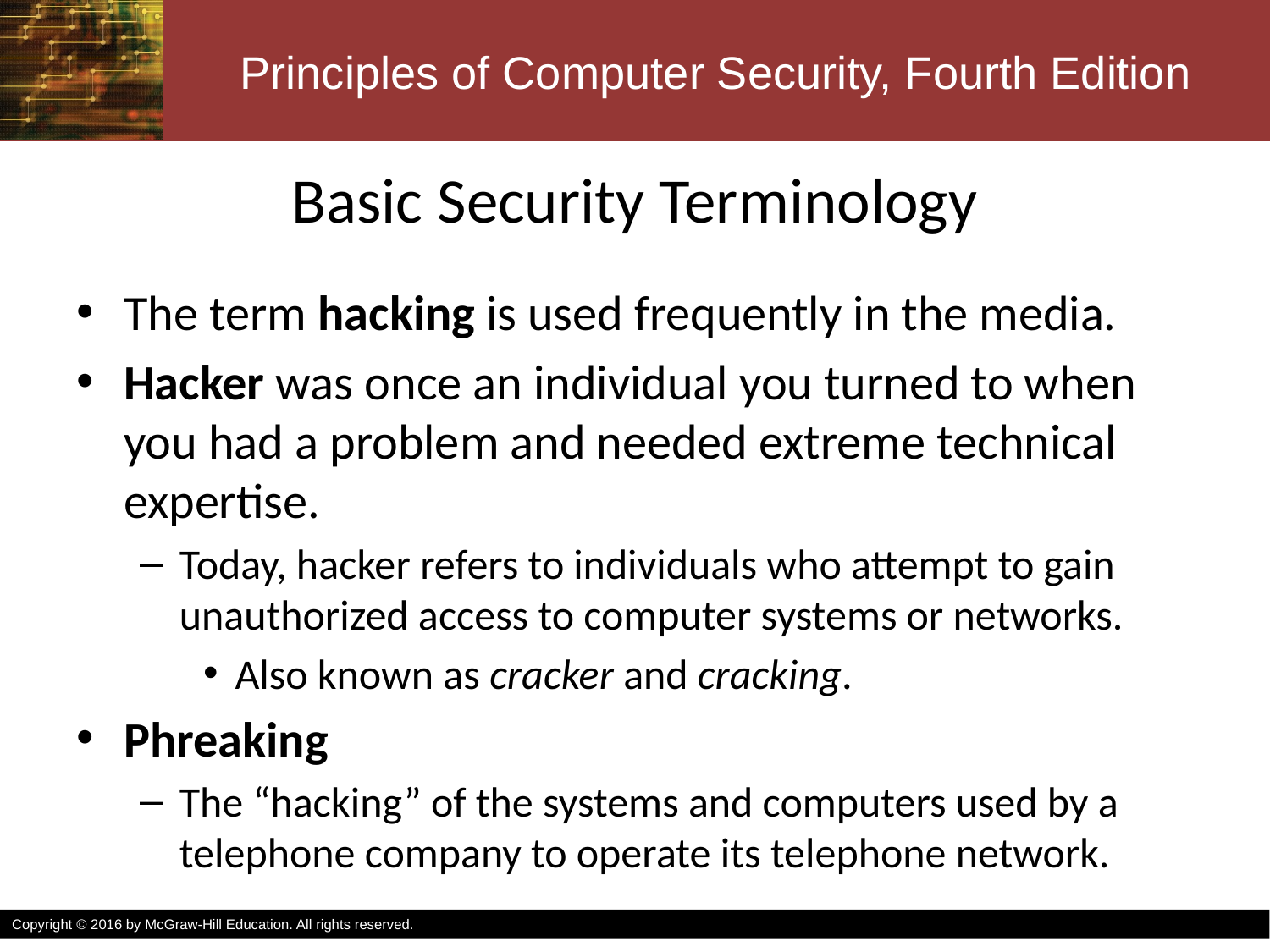

# Basic Security Terminology
The term hacking is used frequently in the media.
Hacker was once an individual you turned to when you had a problem and needed extreme technical expertise.
Today, hacker refers to individuals who attempt to gain unauthorized access to computer systems or networks.
Also known as cracker and cracking.
Phreaking
The “hacking” of the systems and computers used by a telephone company to operate its telephone network.